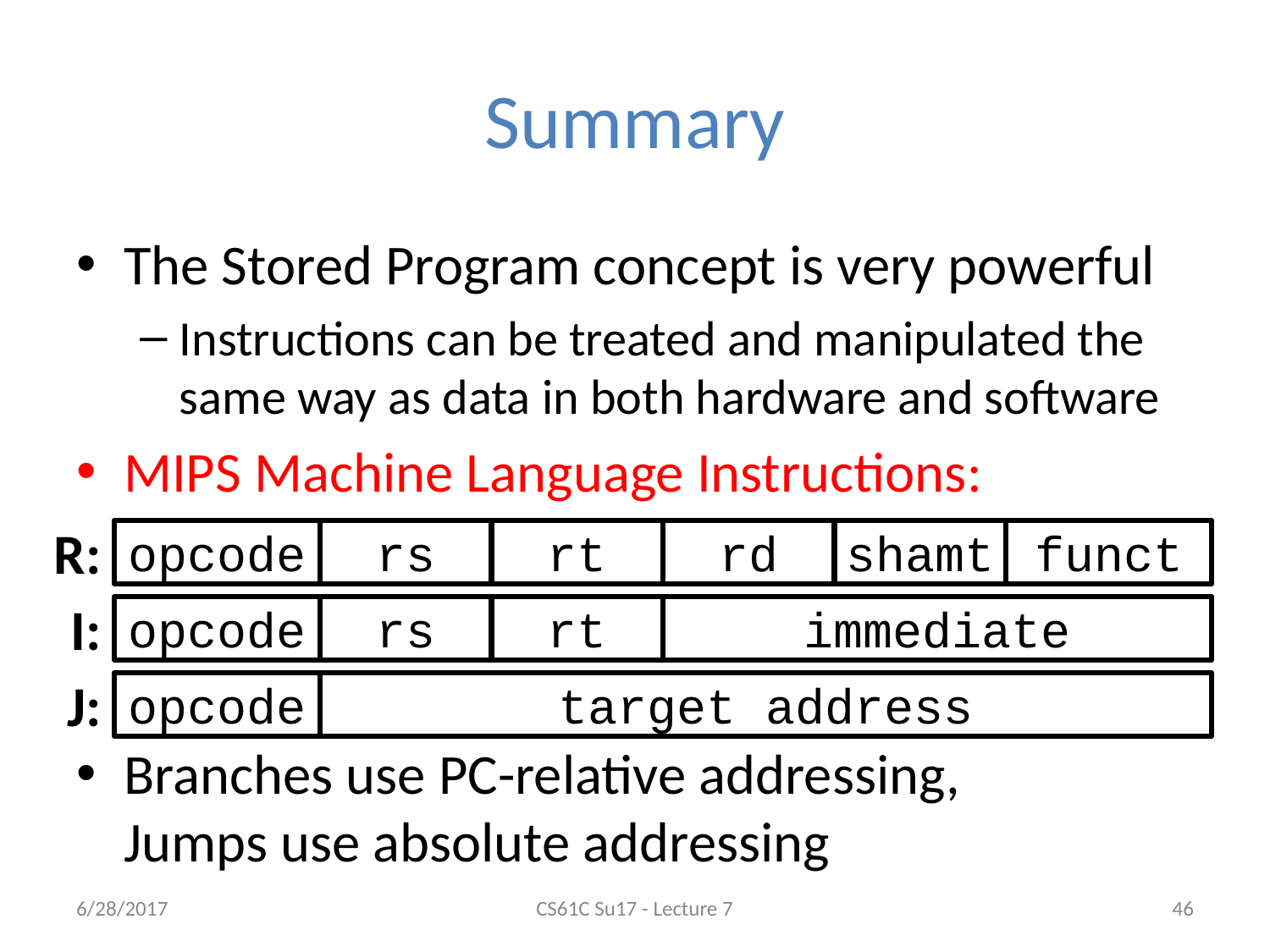

# Summary
The Stored Program concept is very powerful
Instructions can be treated and manipulated the same way as data in both hardware and software
MIPS Machine Language Instructions:
Branches use PC-relative addressing,
Jumps use absolute addressing
R:
opcode
rs
rt
rd
shamt
funct
I:
opcode
rs
rt
immediate
J:
opcode
target address
6/28/2017
CS61C Su17 - Lecture 7
46